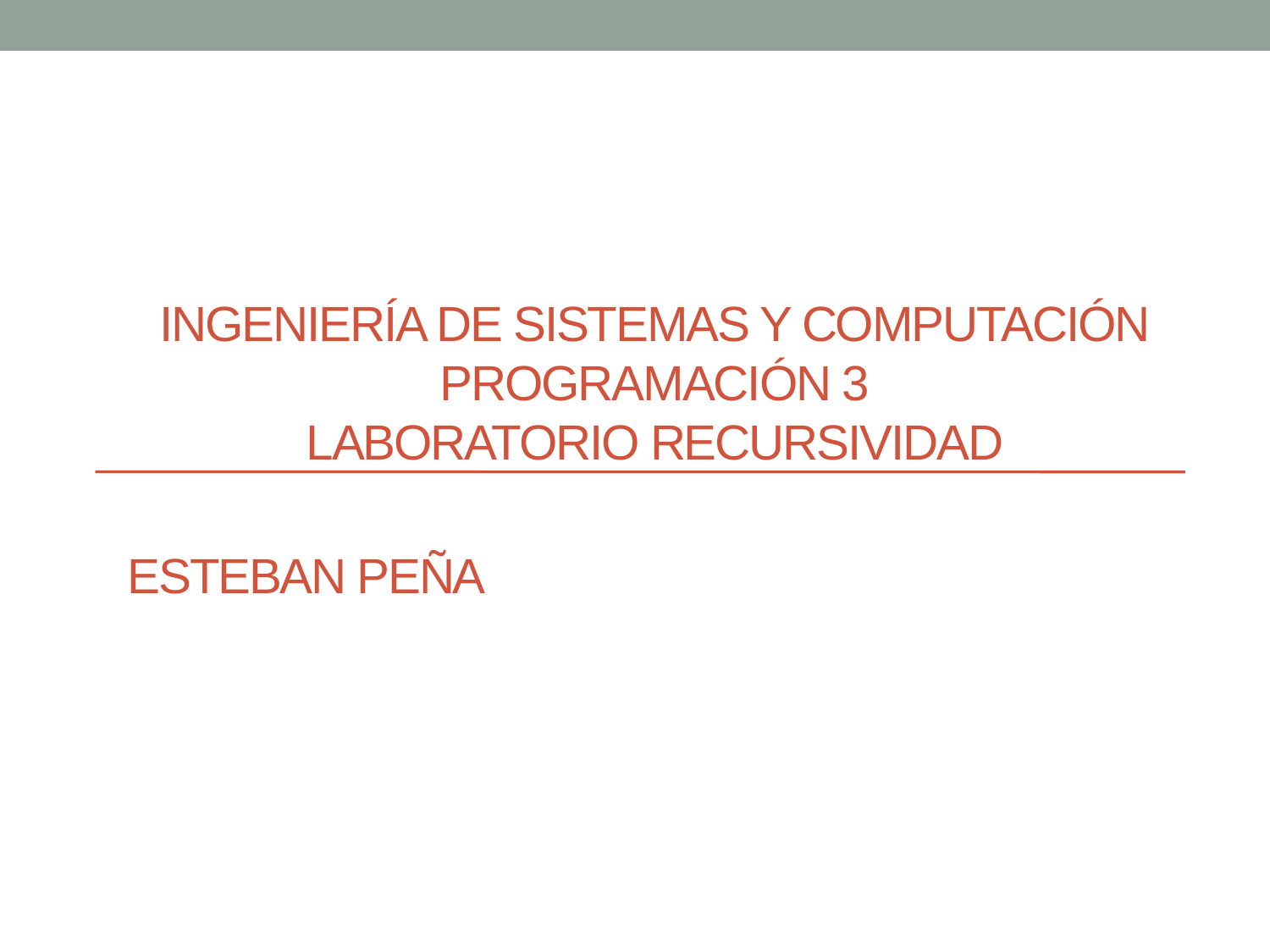

# Ingeniería de Sistemas y Computación Programación 3 laboratorio recursividad
Esteban Peña